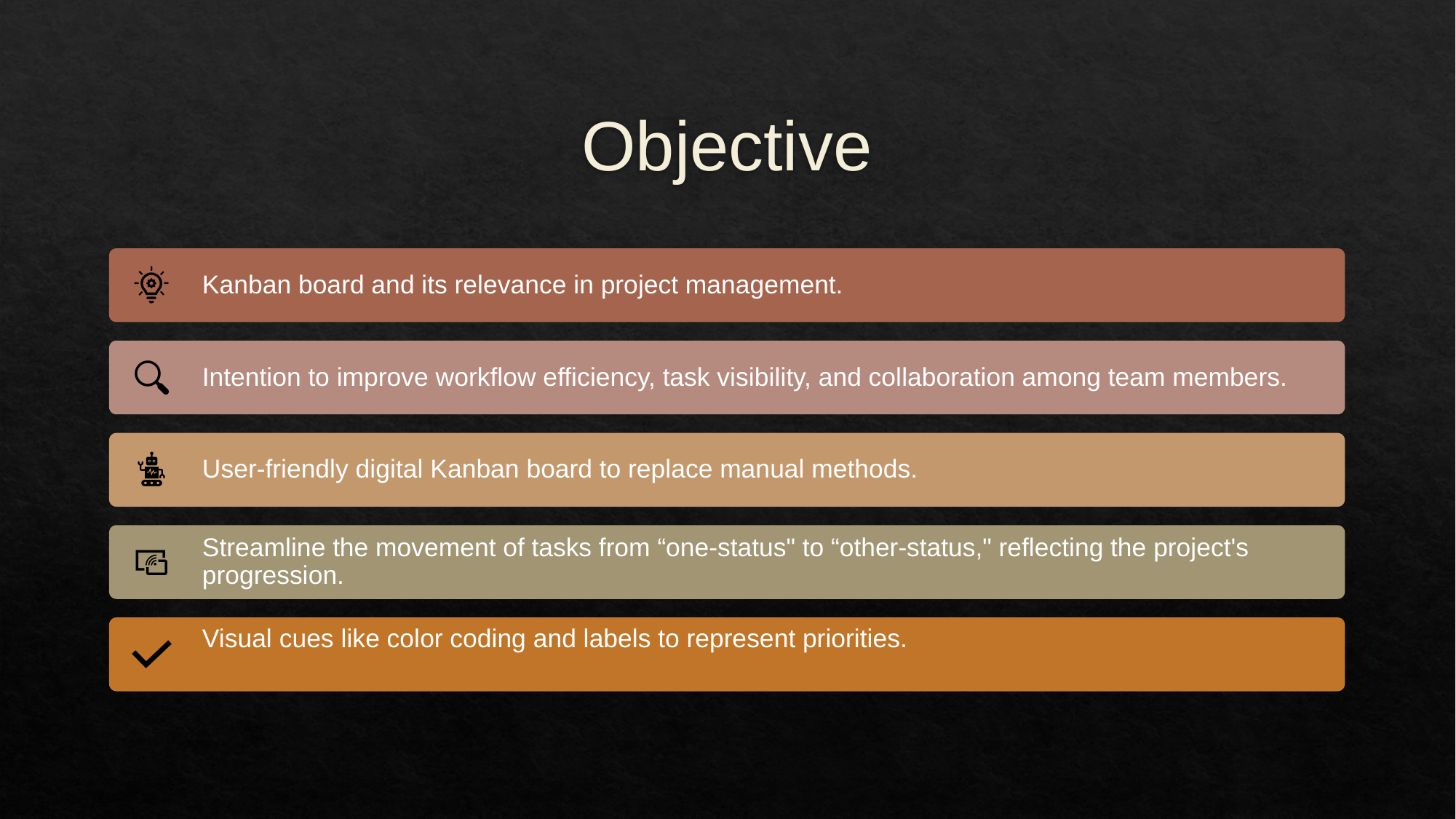

# Objective
Kanban board and its relevance in project management.
Intention to improve workflow efficiency, task visibility, and collaboration among team members.
User-friendly digital Kanban board to replace manual methods.
Streamline the movement of tasks from “one-status" to “other-status," reflecting the project's progression.
Visual cues like color coding and labels to represent priorities.